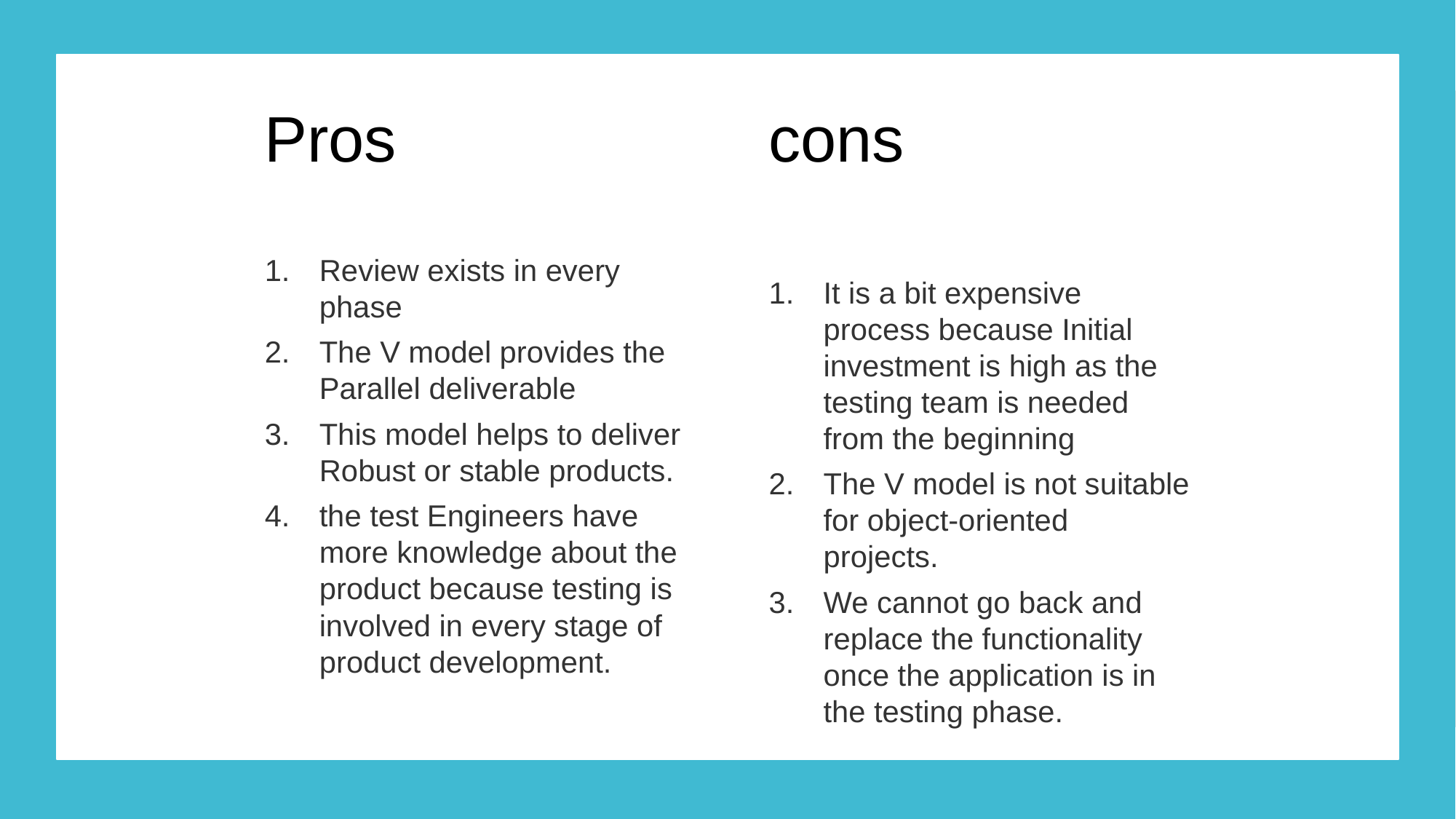

Pros
cons
Review exists in every phase
The V model provides the Parallel deliverable
This model helps to deliver Robust or stable products.
the test Engineers have more knowledge about the product because testing is involved in every stage of product development.
It is a bit expensive process because Initial investment is high as the testing team is needed from the beginning
The V model is not suitable for object-oriented projects.
We cannot go back and replace the functionality once the application is in the testing phase.